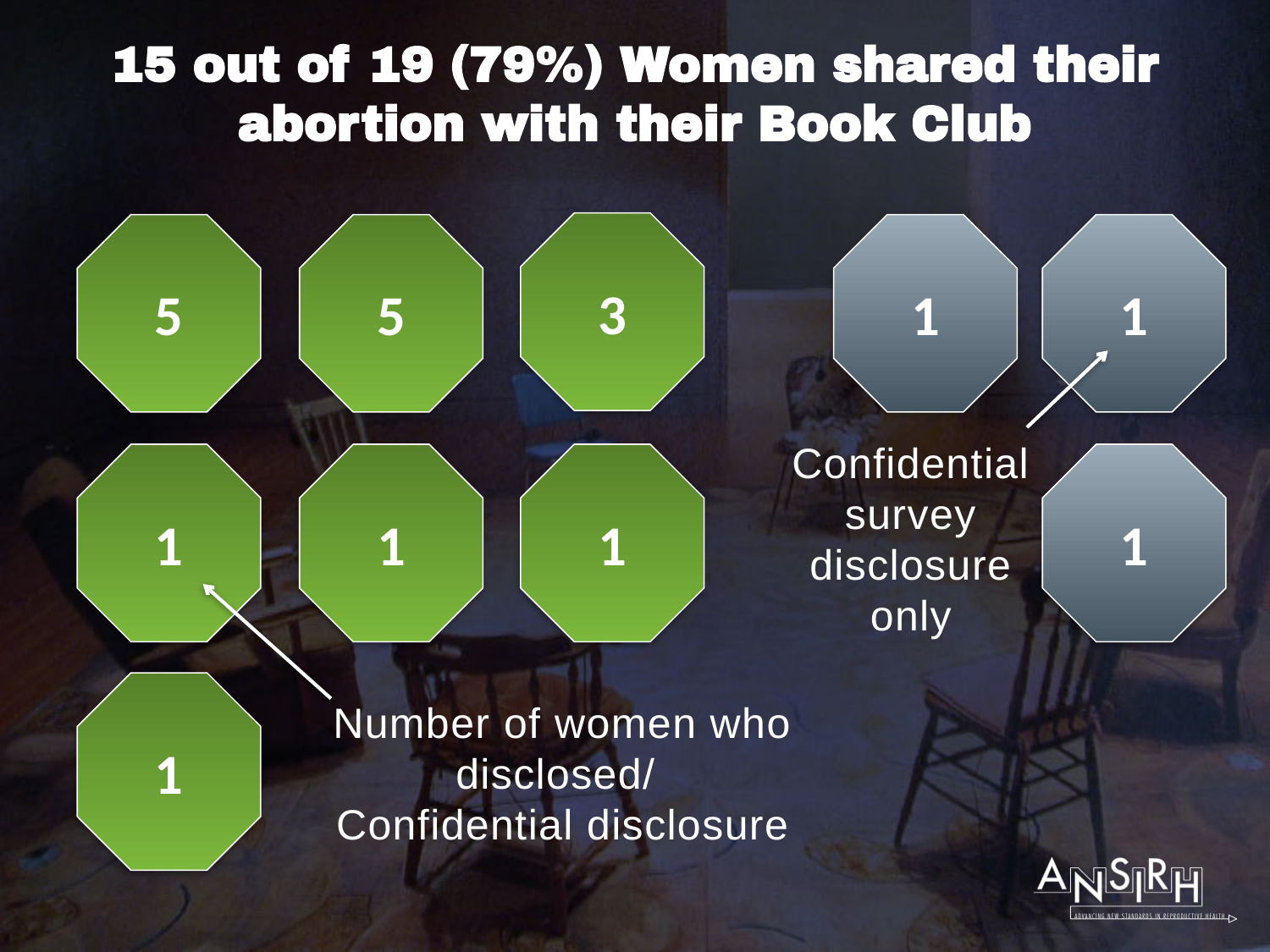

# 15 out of 19 (79%) Women shared their abortion with their Book Club

3
5
5
1
1
Confidential survey disclosure only
1
1
1
1
Number of women who disclosed/
Confidential disclosure
1